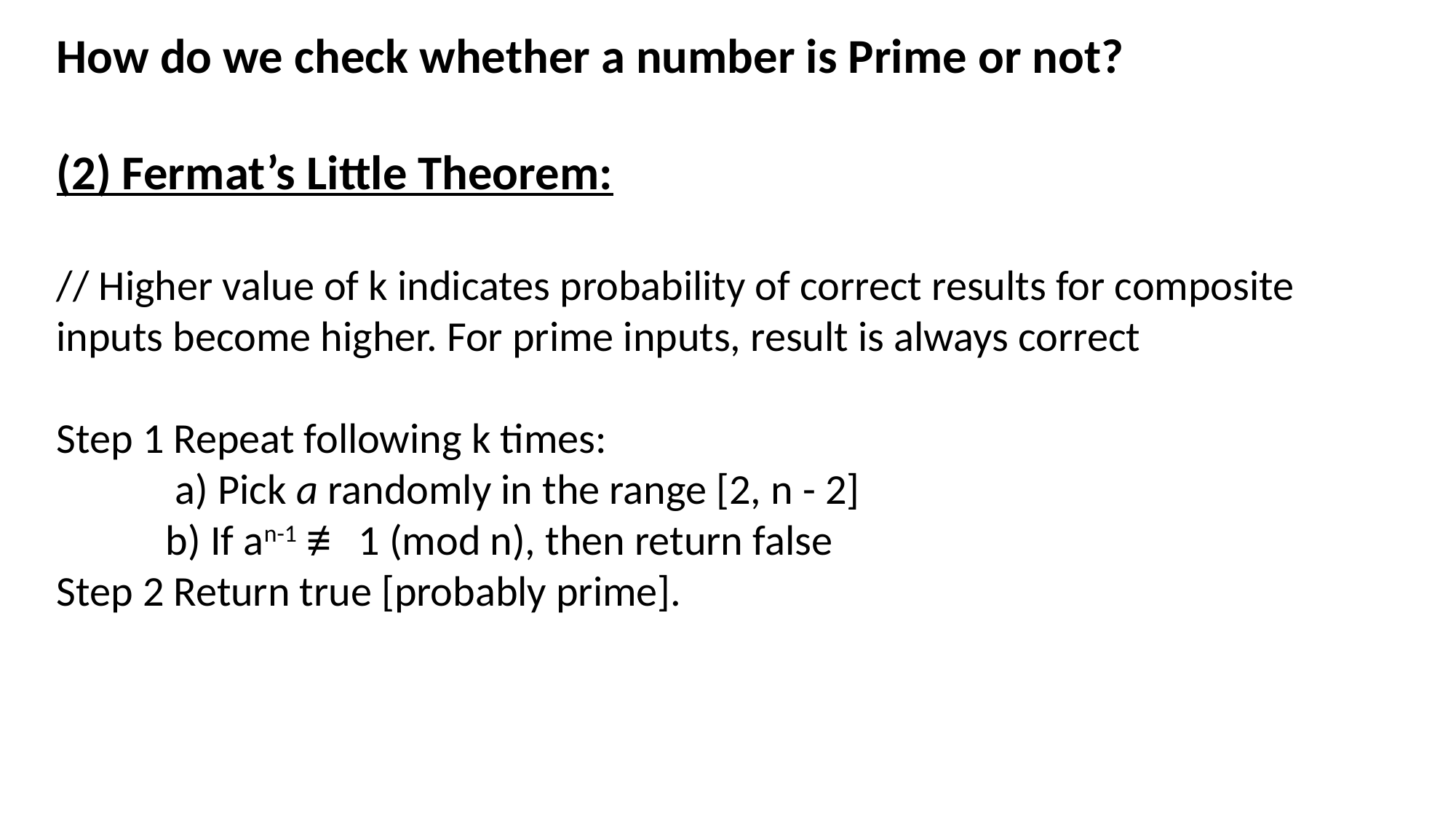

How do we check whether a number is Prime or not?

(2) Fermat’s Little Theorem:

// Higher value of k indicates probability of correct results for composite inputs become higher. For prime inputs, result is always correct

Step 1 Repeat following k times:
	 a) Pick a randomly in the range [2, n - 2]
	b) If an-1 ≢ 1 (mod n), then return false
Step 2 Return true [probably prime].